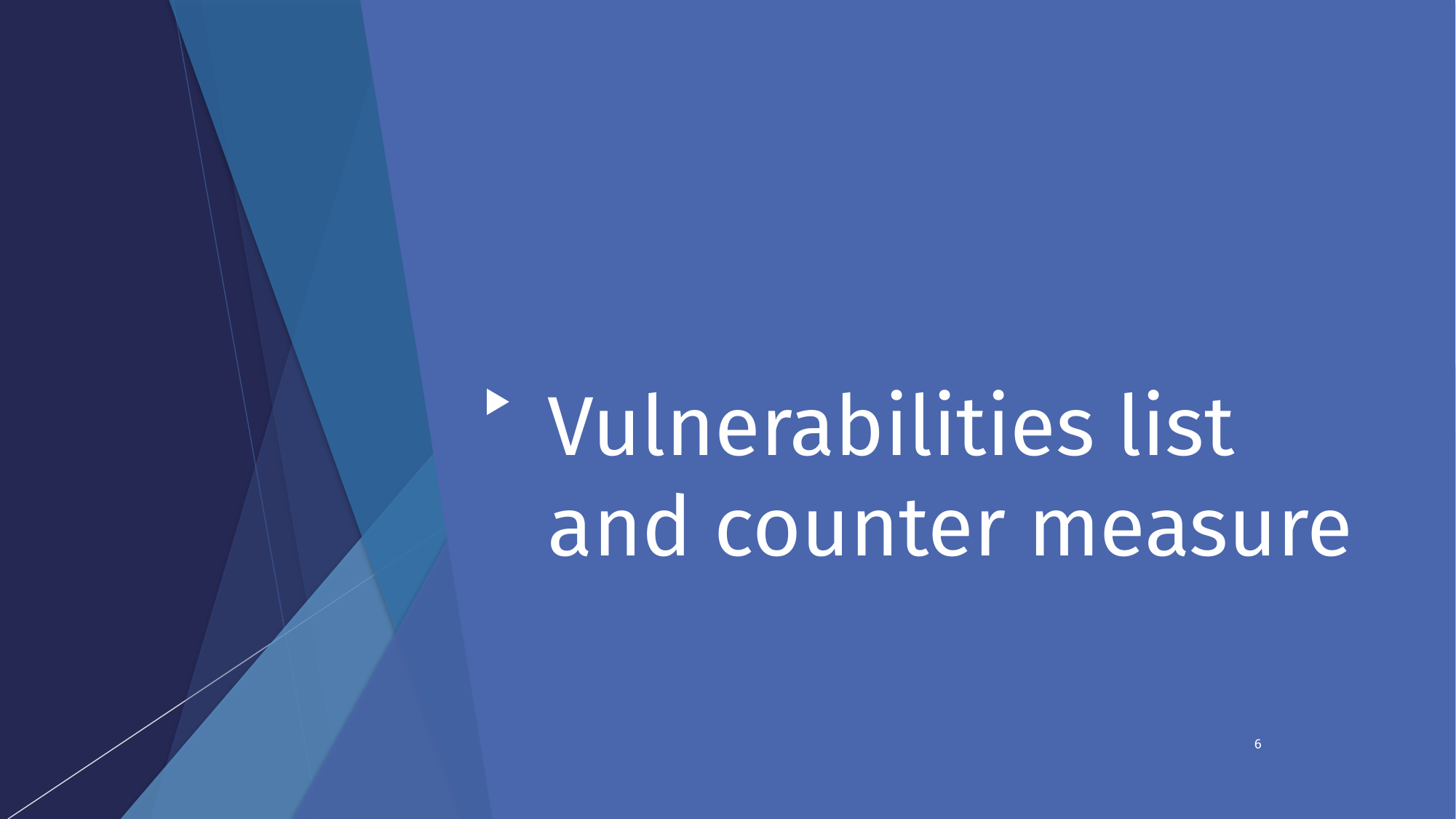

# Vulnerabilities list and counter measure

6